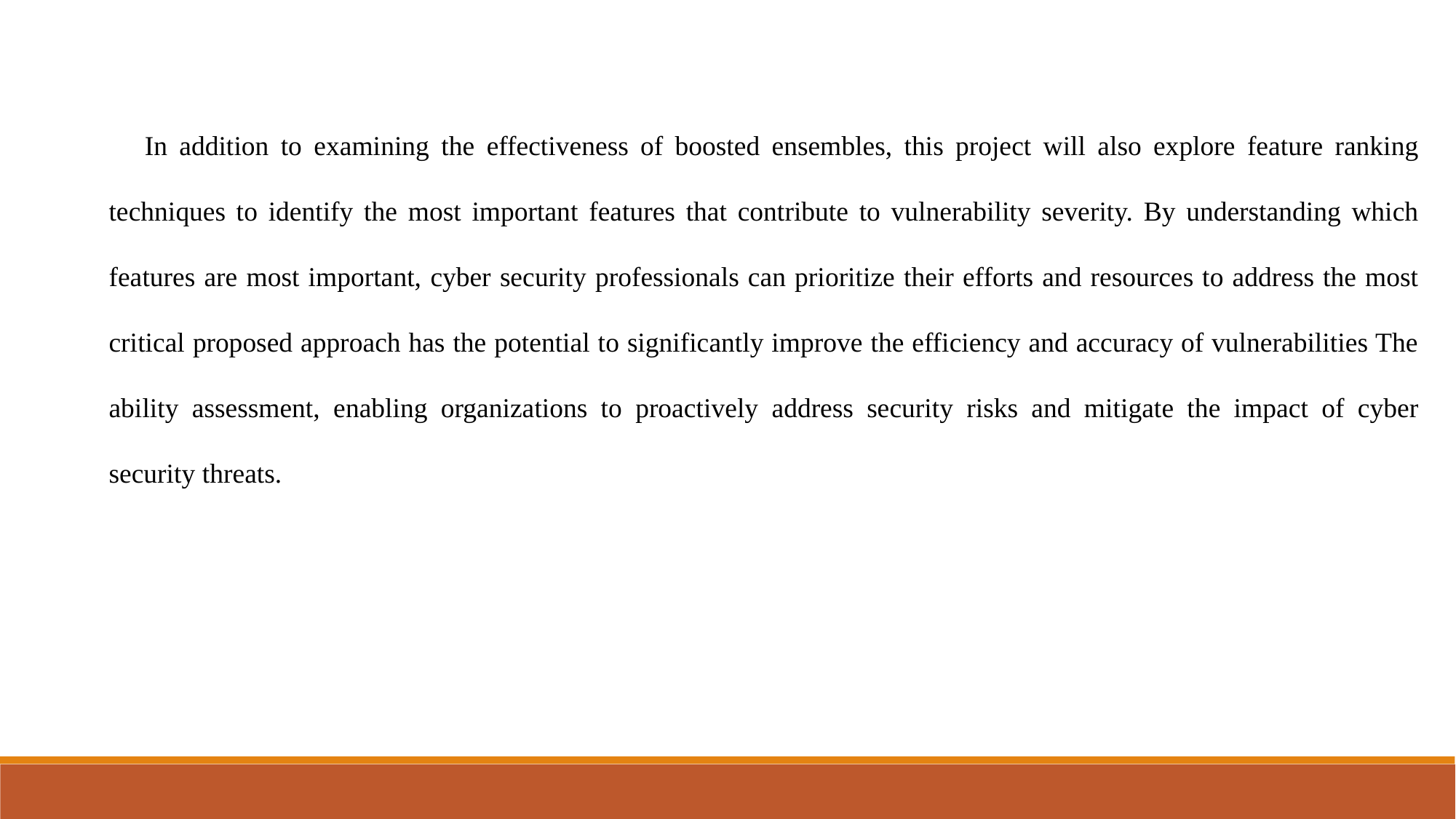

In addition to examining the effectiveness of boosted ensembles, this project will also explore feature ranking techniques to identify the most important features that contribute to vulnerability severity. By understanding which features are most important, cyber security professionals can prioritize their efforts and resources to address the most critical proposed approach has the potential to significantly improve the efficiency and accuracy of vulnerabilities The ability assessment, enabling organizations to proactively address security risks and mitigate the impact of cyber security threats.